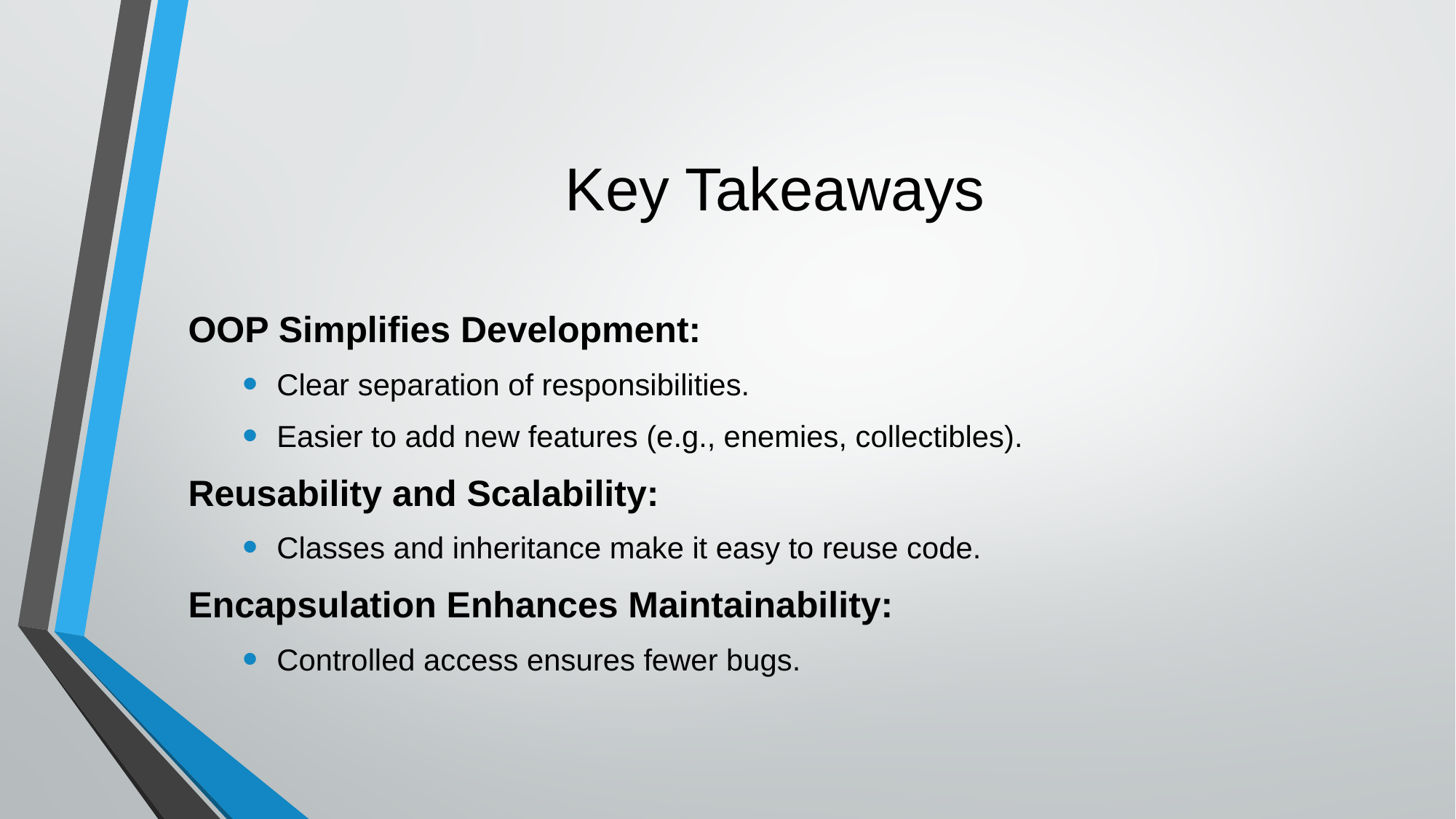

# Key Takeaways
OOP Simplifies Development:
Clear separation of responsibilities.
Easier to add new features (e.g., enemies, collectibles).
Reusability and Scalability:
Classes and inheritance make it easy to reuse code.
Encapsulation Enhances Maintainability:
Controlled access ensures fewer bugs.